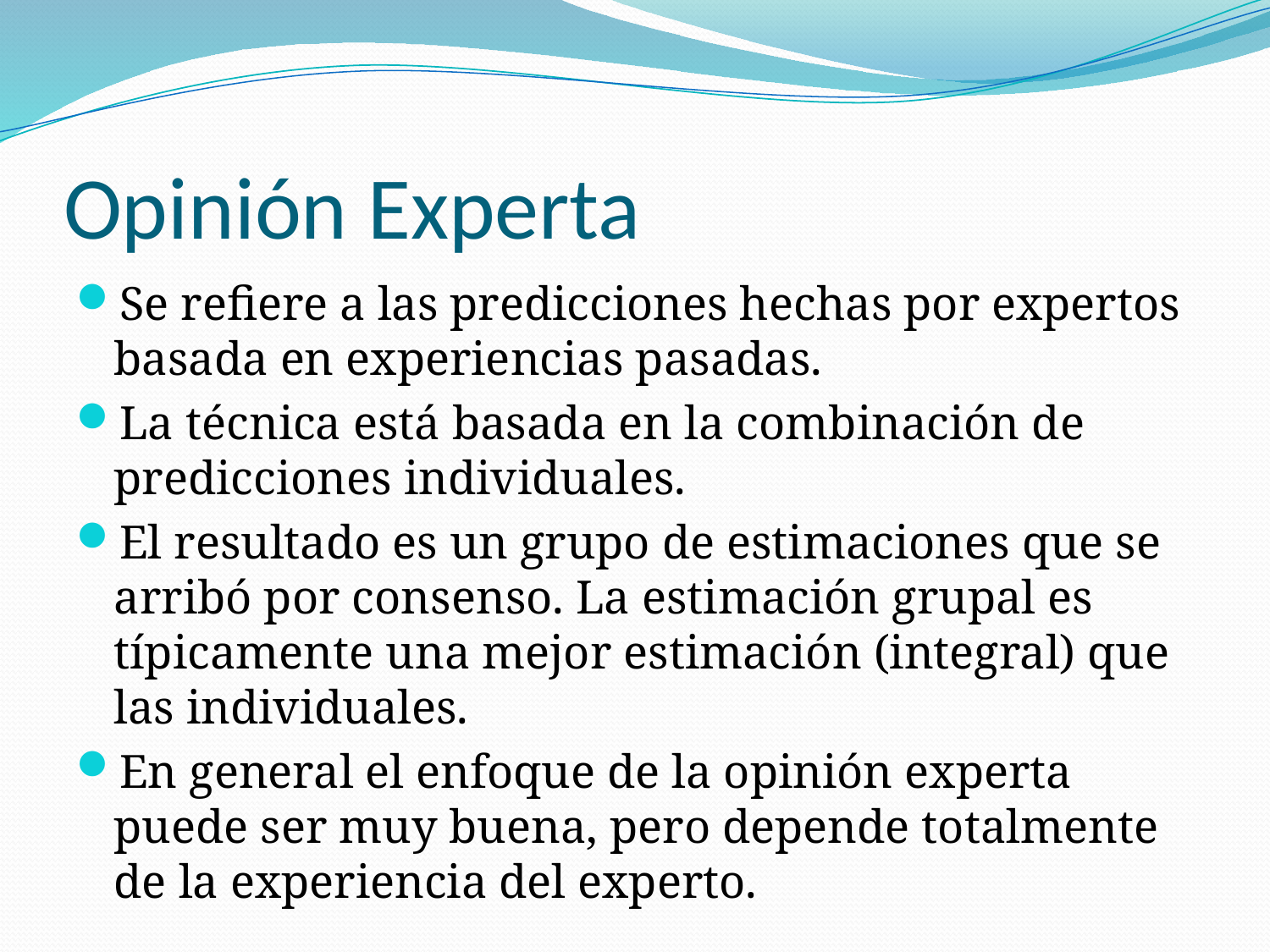

# Opinión Experta
Se refiere a las predicciones hechas por expertos basada en experiencias pasadas.
La técnica está basada en la combinación de predicciones individuales.
El resultado es un grupo de estimaciones que se arribó por consenso. La estimación grupal es típicamente una mejor estimación (integral) que las individuales.
En general el enfoque de la opinión experta puede ser muy buena, pero depende totalmente de la experiencia del experto.